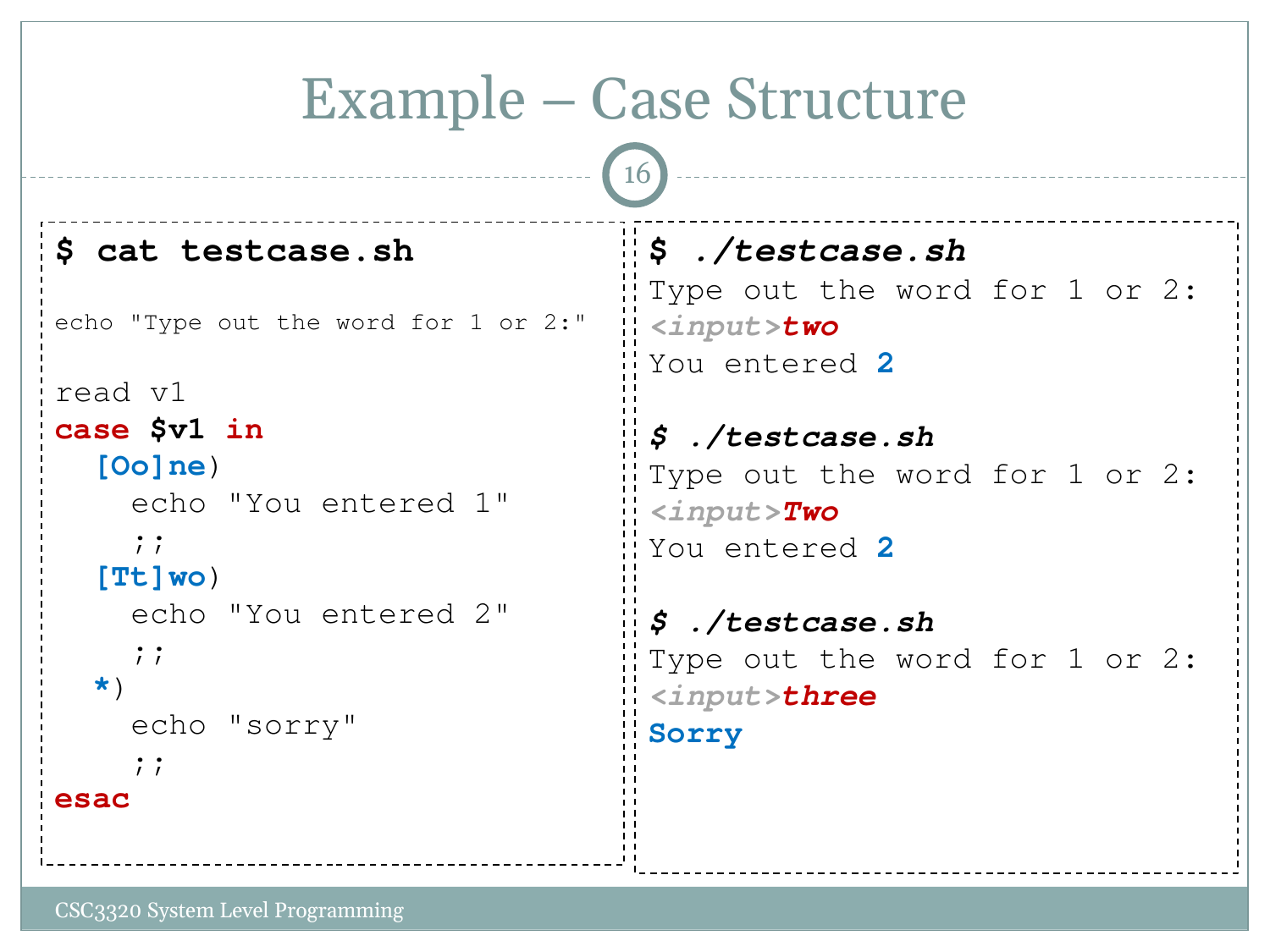

# Example – Case Structure
16
$ cat testcase.sh

echo "Type out the word for 1 or 2:"

read v1
case $v1 in
  [Oo]ne)‏
    echo "You entered 1"
    ;;
  [Tt]wo)‏
    echo "You entered 2"
    ;;
  *)‏
    echo "sorry"
    ;;
esac

$ ./testcase.sh
Type out the word for 1 or 2:
<input>two
You entered 2

$ ./testcase.sh
Type out the word for 1 or 2:
<input>Two
You entered 2

$ ./testcase.sh
Type out the word for 1 or 2:
<input>three
Sorry

CSC3320 System Level Programming